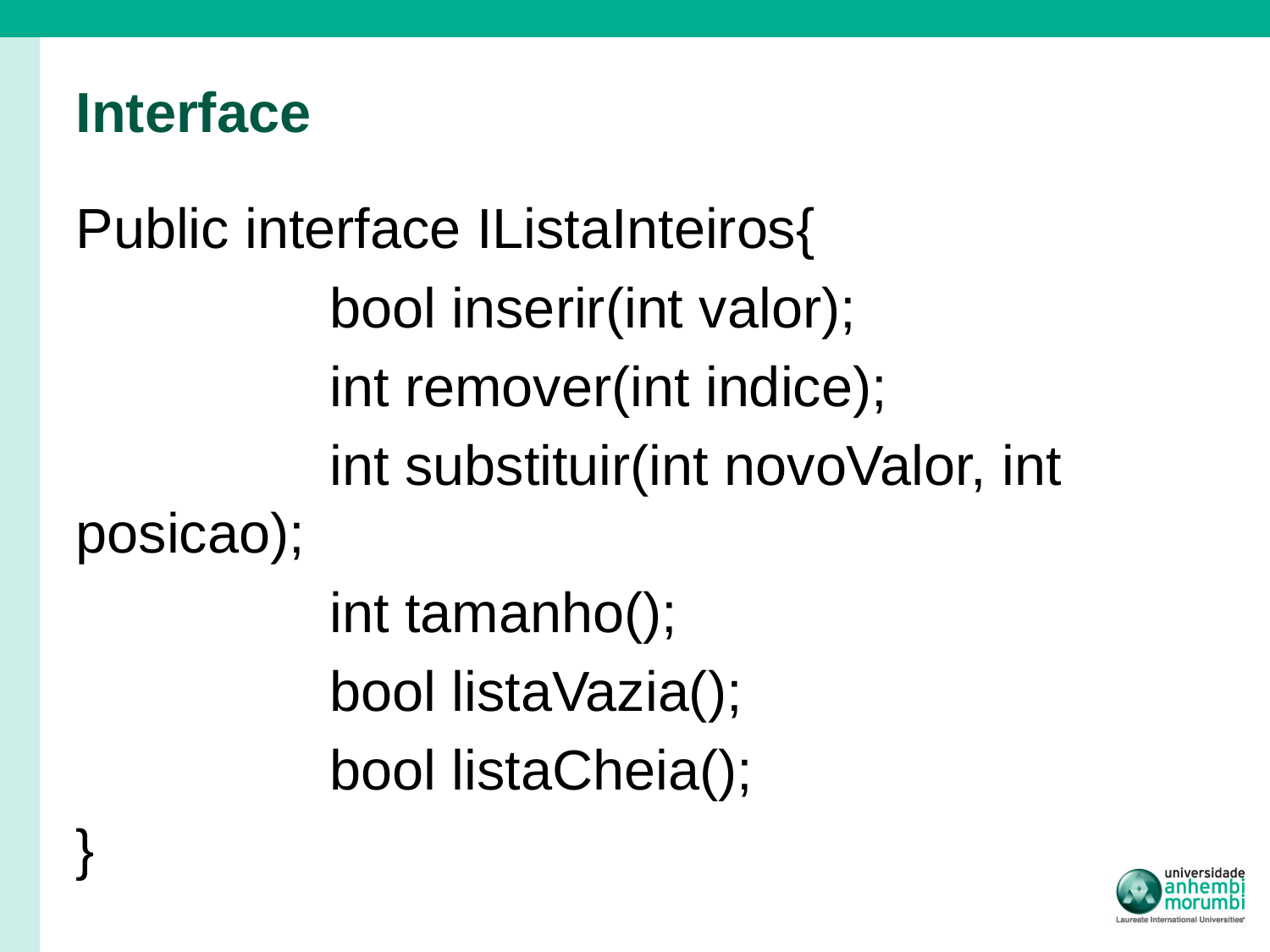

# Interface
Public interface IListaInteiros{
		bool inserir(int valor);
		int remover(int indice);
		int substituir(int novoValor, int posicao);
		int tamanho();
		bool listaVazia();
		bool listaCheia();
}